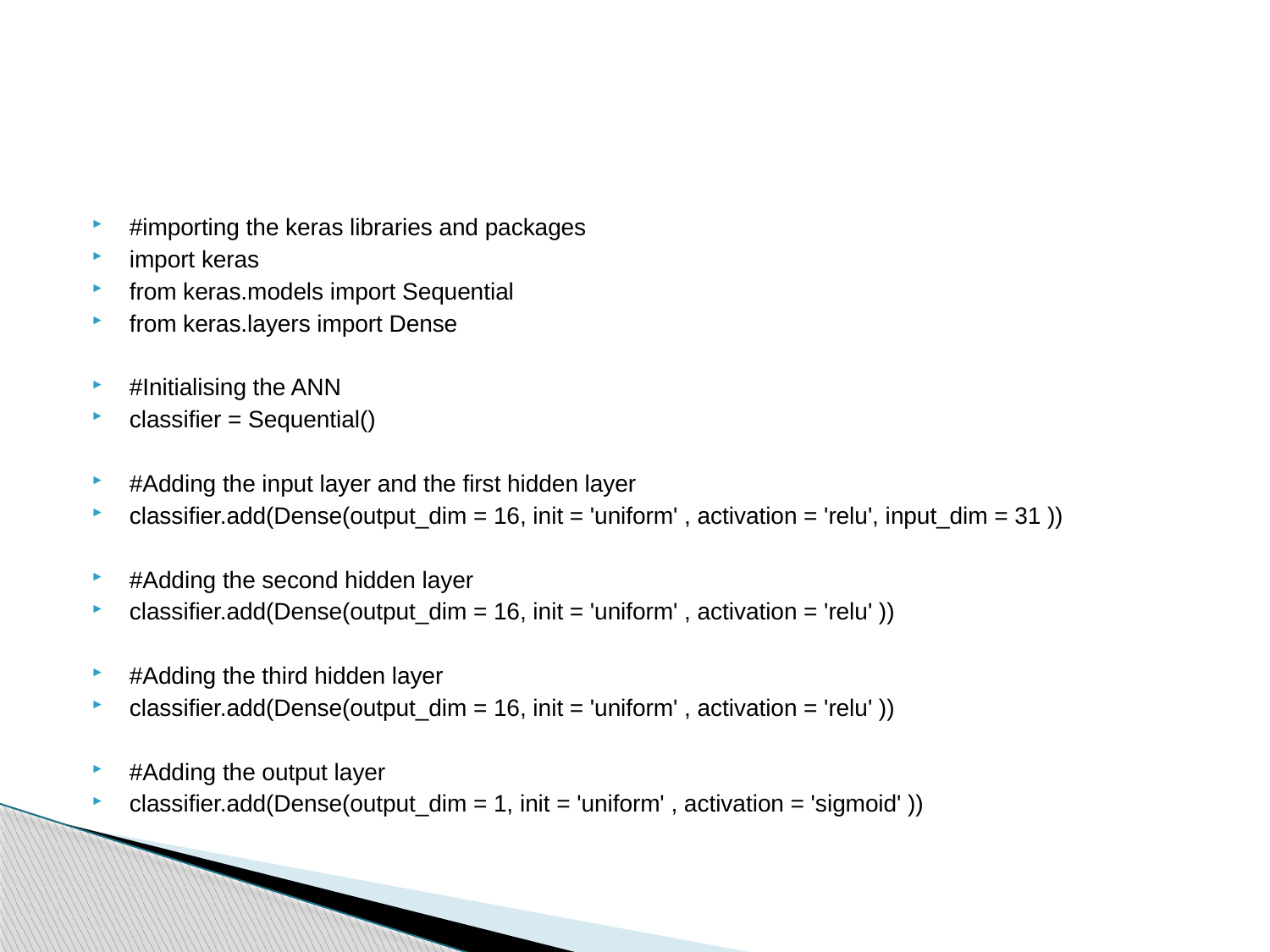

#
#importing the keras libraries and packages
import keras
from keras.models import Sequential
from keras.layers import Dense

#Initialising the ANN
classifier = Sequential()

#Adding the input layer and the first hidden layer
classifier.add(Dense(output_dim = 16, init = 'uniform' , activation = 'relu', input_dim = 31 ))

#Adding the second hidden layer
classifier.add(Dense(output_dim = 16, init = 'uniform' , activation = 'relu' ))

#Adding the third hidden layer
classifier.add(Dense(output_dim = 16, init = 'uniform' , activation = 'relu' ))

#Adding the output layer
classifier.add(Dense(output_dim = 1, init = 'uniform' , activation = 'sigmoid' ))